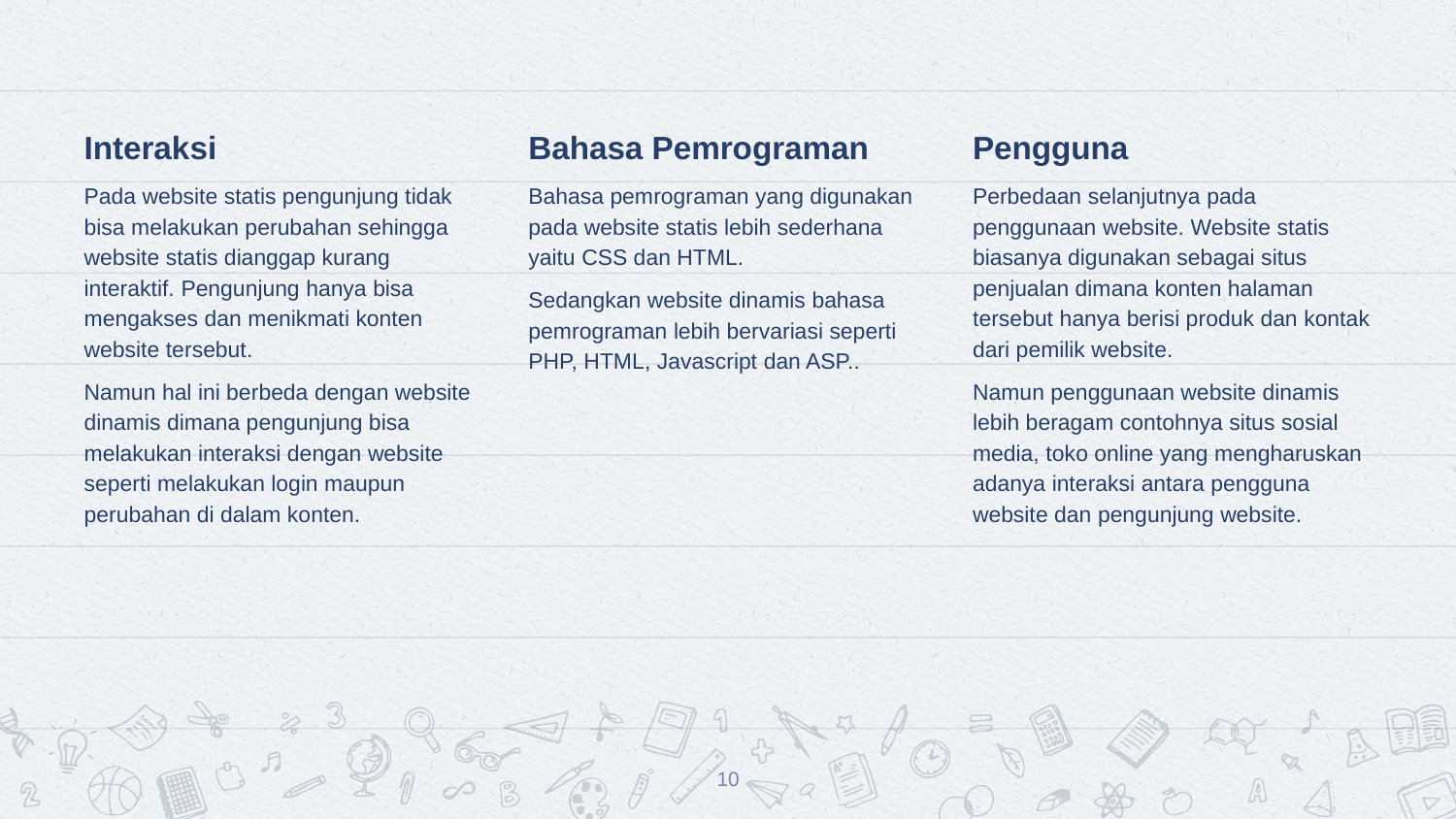

Bahasa Pemrograman
Bahasa pemrograman yang digunakan pada website statis lebih sederhana yaitu CSS dan HTML.
Sedangkan website dinamis bahasa pemrograman lebih bervariasi seperti PHP, HTML, Javascript dan ASP..
Pengguna
Perbedaan selanjutnya pada penggunaan website. Website statis biasanya digunakan sebagai situs penjualan dimana konten halaman tersebut hanya berisi produk dan kontak dari pemilik website.
Namun penggunaan website dinamis lebih beragam contohnya situs sosial media, toko online yang mengharuskan adanya interaksi antara pengguna website dan pengunjung website.
Interaksi
Pada website statis pengunjung tidak bisa melakukan perubahan sehingga website statis dianggap kurang interaktif. Pengunjung hanya bisa mengakses dan menikmati konten website tersebut.
Namun hal ini berbeda dengan website dinamis dimana pengunjung bisa melakukan interaksi dengan website seperti melakukan login maupun perubahan di dalam konten.
10